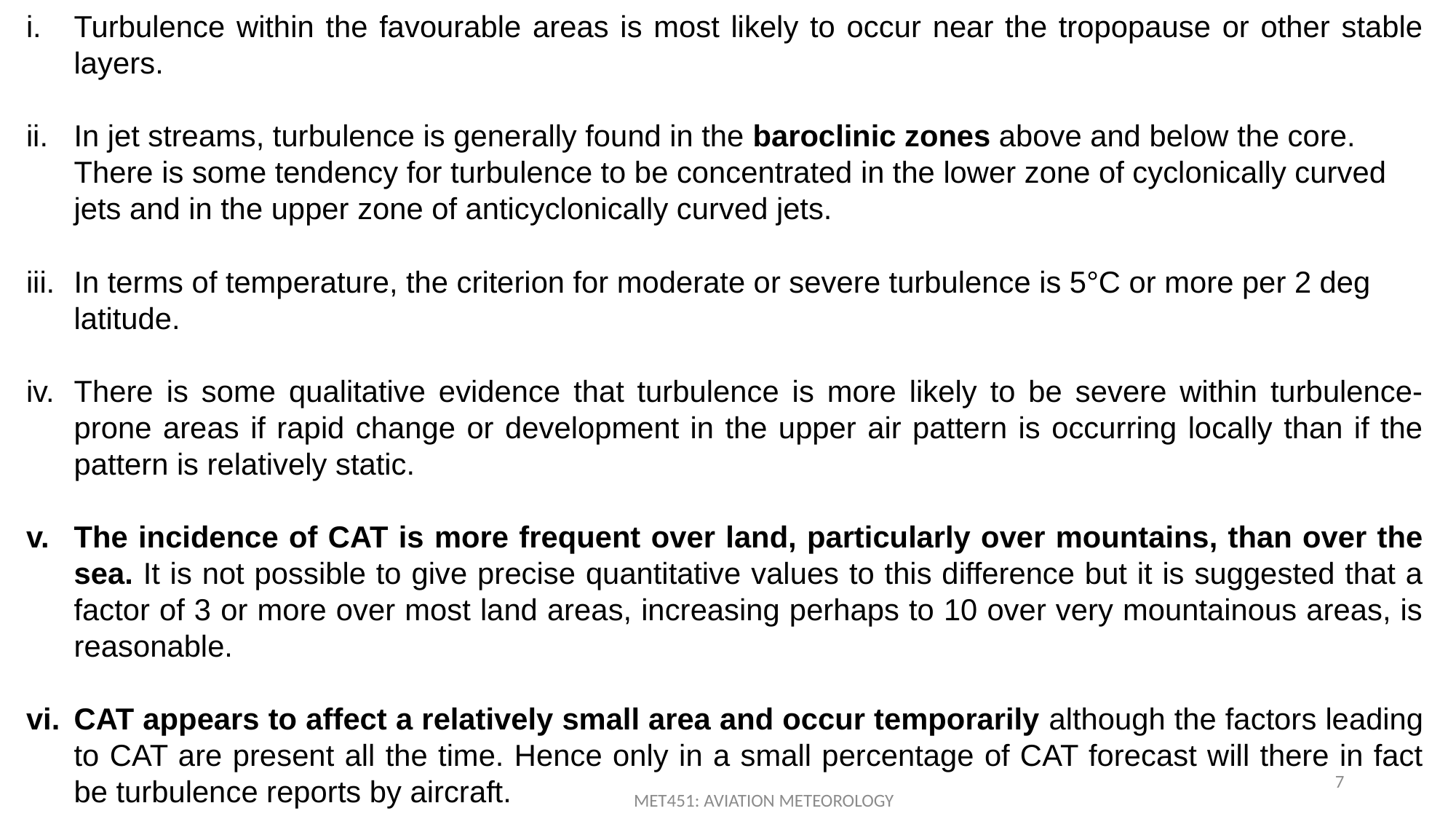

Turbulence within the favourable areas is most likely to occur near the tropopause or other stable layers.

In jet streams, turbulence is generally found in the baroclinic zones above and below the core. There is some tendency for turbulence to be concentrated in the lower zone of cyclonically curved jets and in the upper zone of anticyclonically curved jets.

In terms of temperature, the criterion for moderate or severe turbulence is 5°C or more per 2 deg latitude.

There is some qualitative evidence that turbulence is more likely to be severe within turbulence-prone areas if rapid change or development in the upper air pattern is occurring locally than if the pattern is relatively static.

The incidence of CAT is more frequent over land, particularly over mountains, than over the sea. It is not possible to give precise quantitative values to this difference but it is suggested that a factor of 3 or more over most land areas, increasing perhaps to 10 over very mountainous areas, is reasonable.

CAT appears to affect a relatively small area and occur temporarily although the factors leading to CAT are present all the time. Hence only in a small percentage of CAT forecast will there in fact be turbulence reports by aircraft.
7
MET451: AVIATION METEOROLOGY